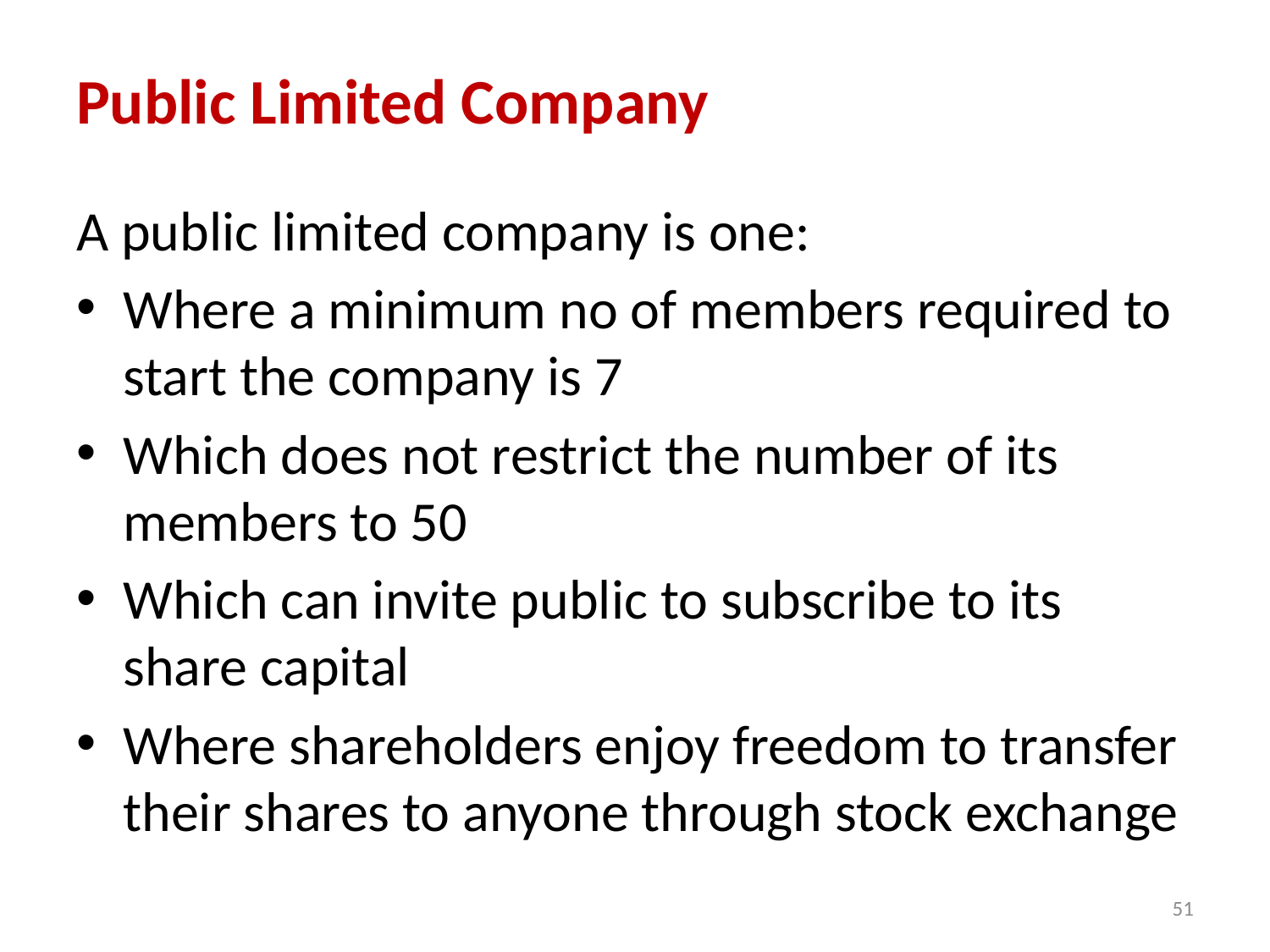

# Public Limited Company
A public limited company is one:
Where a minimum no of members required to start the company is 7
Which does not restrict the number of its members to 50
Which can invite public to subscribe to its share capital
Where shareholders enjoy freedom to transfer their shares to anyone through stock exchange

51